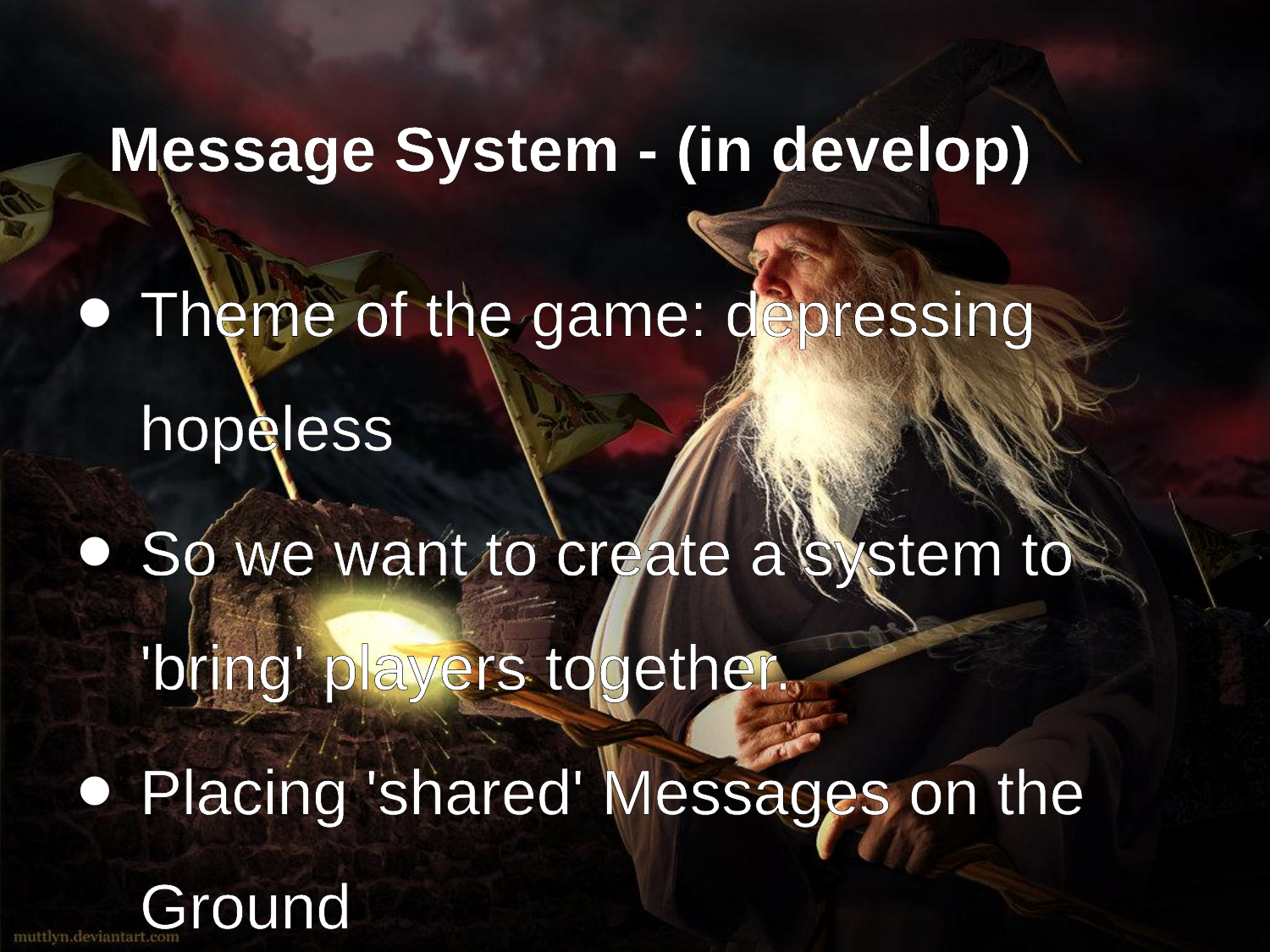

# Message System - (in develop)
Theme of the game: depressing hopeless
So we want to create a system to 'bring' players together.
Placing 'shared' Messages on the Ground